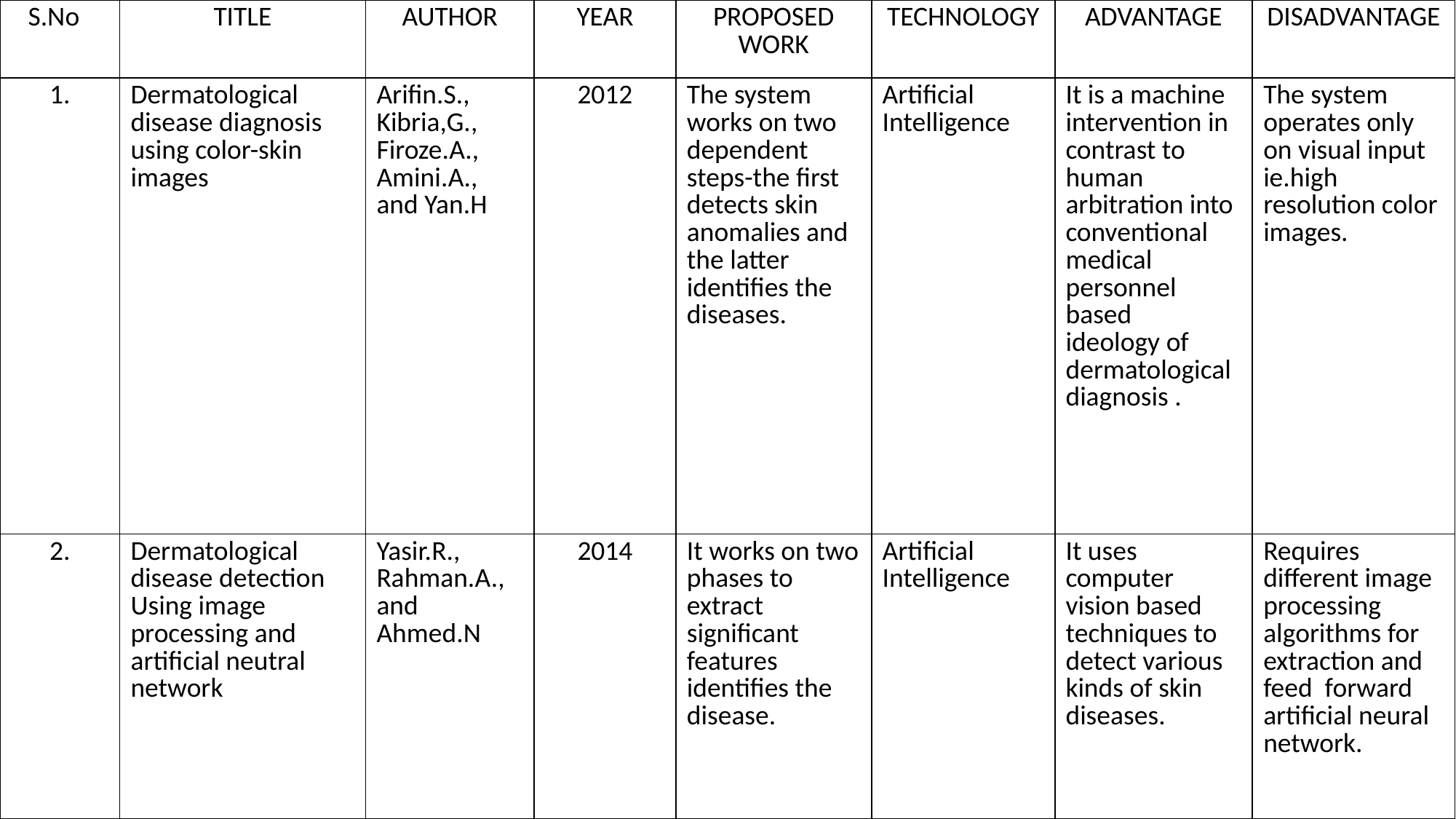

| S.No | TITLE | AUTHOR | YEAR | PROPOSED WORK | TECHNOLOGY | ADVANTAGE | DISADVANTAGE |
| --- | --- | --- | --- | --- | --- | --- | --- |
| 1. | Dermatological disease diagnosis using color-skin images | Arifin.S., Kibria,G., Firoze.A., Amini.A., and Yan.H | 2012 | The system works on two dependent steps-the first detects skin anomalies and the latter identifies the diseases. | Artificial Intelligence | It is a machine intervention in contrast to human arbitration into conventional medical personnel based ideology of dermatological diagnosis . | The system operates only on visual input ie.high resolution color images. |
| 2. | Dermatological disease detection Using image processing and artificial neutral network | Yasir.R., Rahman.A., and Ahmed.N | 2014 | It works on two phases to extract significant features identifies the disease. | Artificial Intelligence | It uses computer vision based techniques to detect various kinds of skin diseases. | Requires different image processing algorithms for extraction and feed forward artificial neural network. |